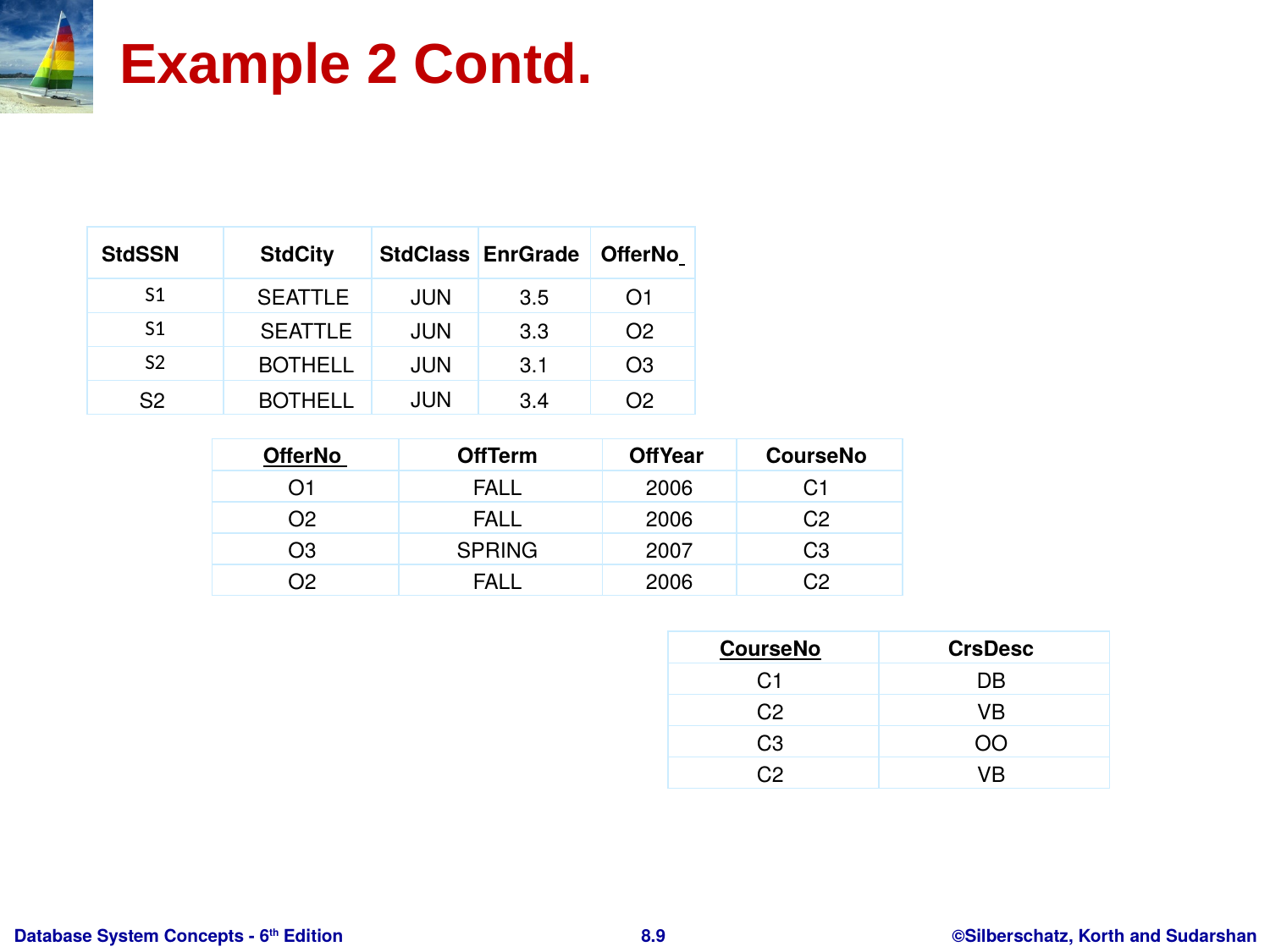

Example 2 Contd.
| StdSSN | StdCity | StdClass | EnrGrade | OfferNo |
| --- | --- | --- | --- | --- |
| S1 | SEATTLE | JUN | 3.5 | O1 |
| S1 | SEATTLE | JUN | 3.3 | O2 |
| S2 | BOTHELL | JUN | 3.1 | O3 |
| S2 | BOTHELL | JUN | 3.4 | O2 |
| OfferNo | OffTerm | OffYear | CourseNo |
| --- | --- | --- | --- |
| O1 | FALL | 2006 | C1 |
| O2 | FALL | 2006 | C2 |
| O3 | SPRING | 2007 | C3 |
| O2 | FALL | 2006 | C2 |
| CourseNo | CrsDesc |
| --- | --- |
| C1 | DB |
| C2 | VB |
| C3 | OO |
| C2 | VB |